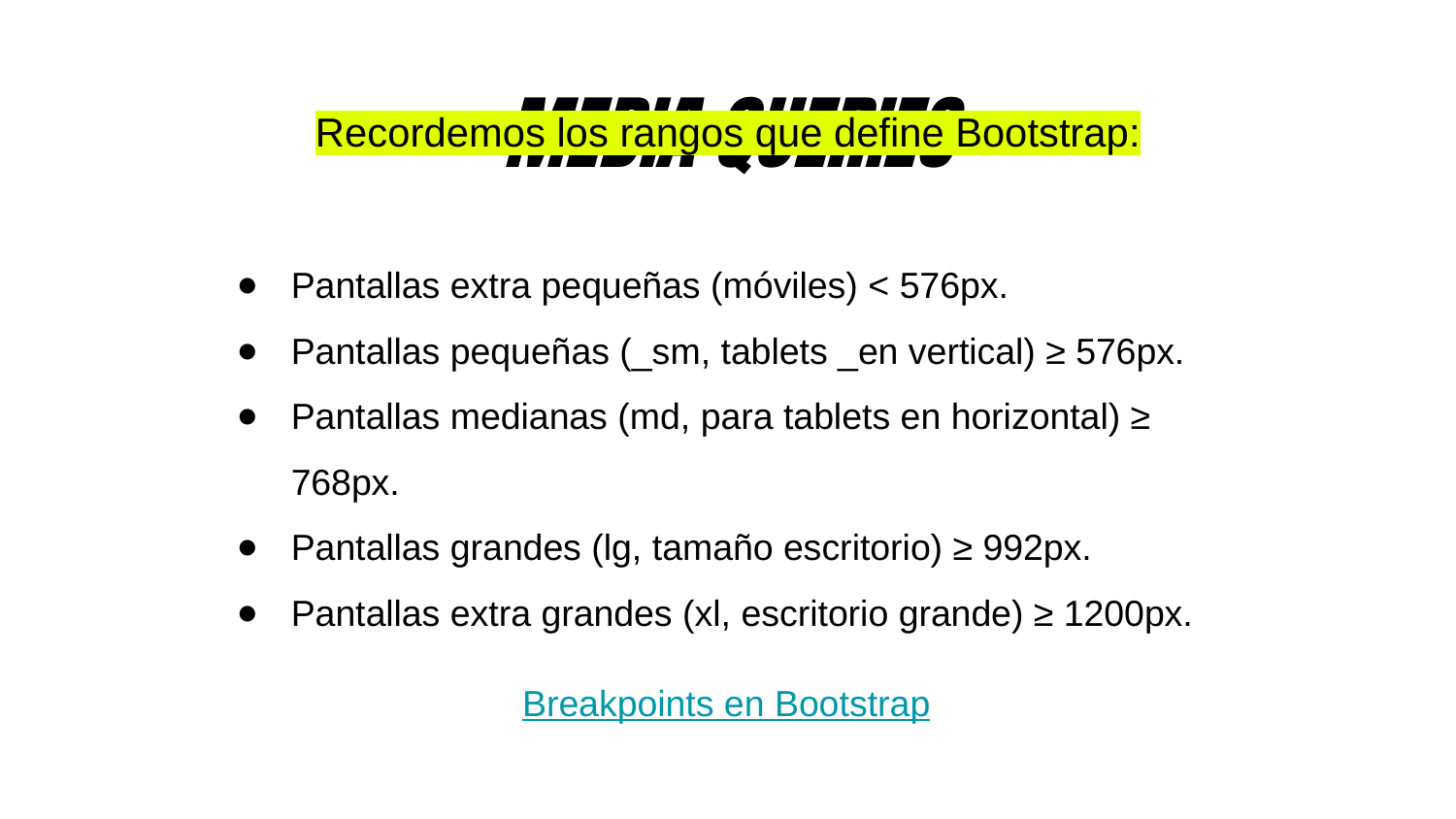

MEDIA QUERIES
Recordemos los rangos que define Bootstrap:
Pantallas extra pequeñas (móviles) < 576px.
Pantallas pequeñas (_sm, tablets _en vertical) ≥ 576px.
Pantallas medianas (md, para tablets en horizontal) ≥ 768px.
Pantallas grandes (lg, tamaño escritorio) ≥ 992px.
Pantallas extra grandes (xl, escritorio grande) ≥ 1200px.
Breakpoints en Bootstrap